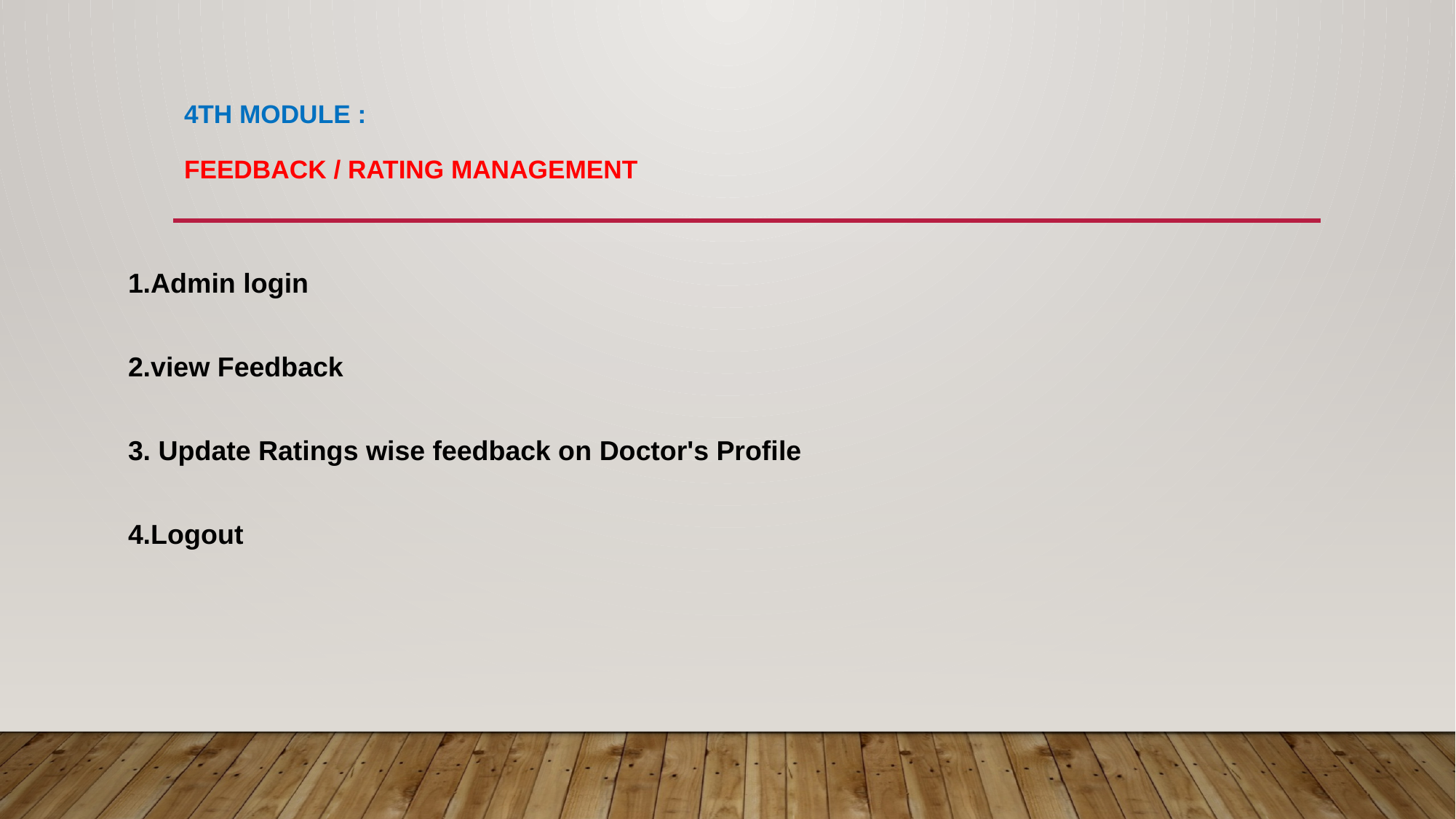

# 4th Module : Feedback / Rating management
| 1.Admin login |  |  |
| --- | --- | --- |
| 2.view Feedback |  |  |
| 3. Update Ratings wise feedback on Doctor's Profile |  |  |
| 4.Logout |  |  |